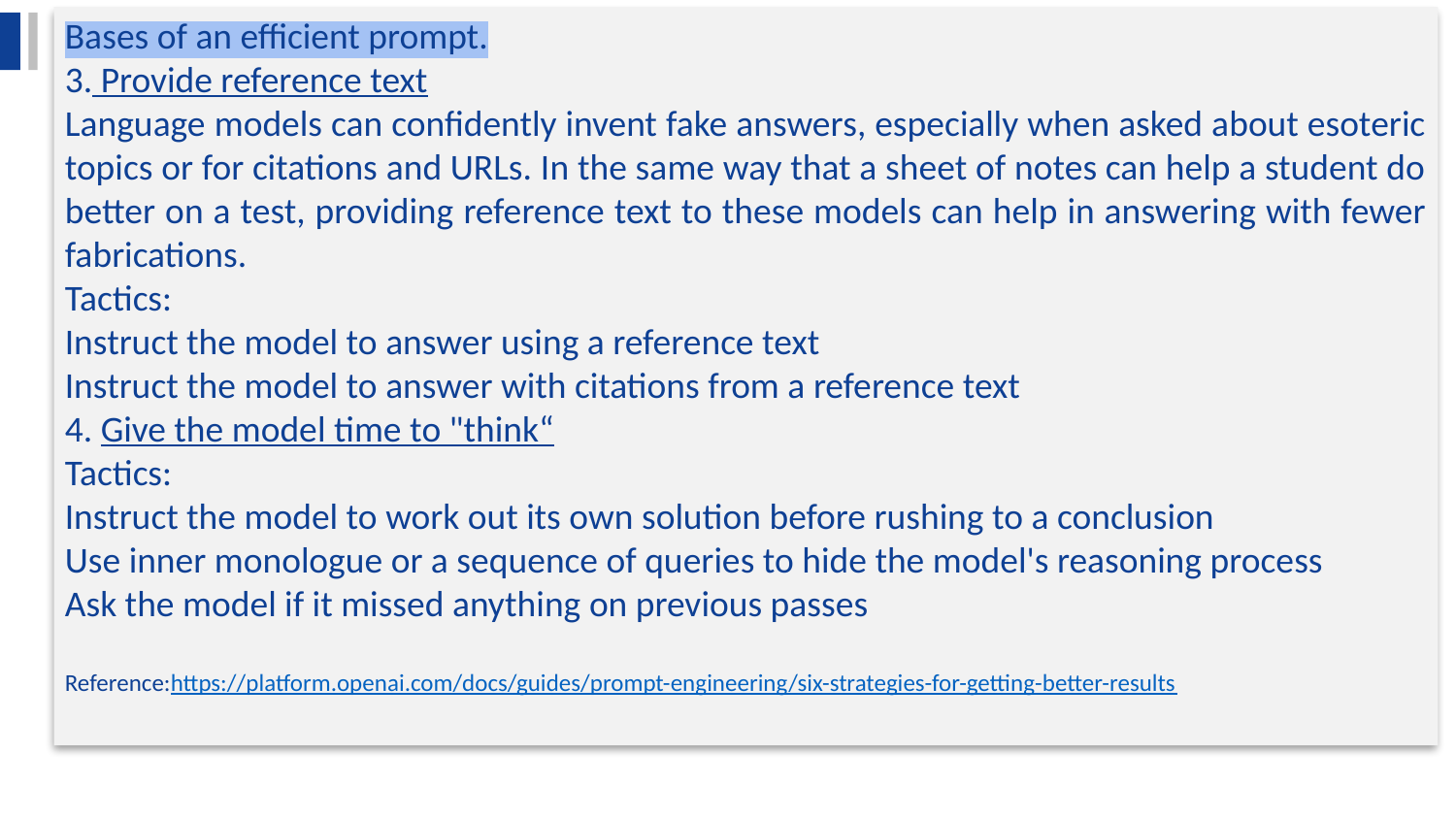

Bases of an efficient prompt.
3. Provide reference text
Language models can confidently invent fake answers, especially when asked about esoteric topics or for citations and URLs. In the same way that a sheet of notes can help a student do better on a test, providing reference text to these models can help in answering with fewer fabrications.
Tactics:
Instruct the model to answer using a reference text
Instruct the model to answer with citations from a reference text
4. Give the model time to "think“
Tactics:
Instruct the model to work out its own solution before rushing to a conclusion
Use inner monologue or a sequence of queries to hide the model's reasoning process
Ask the model if it missed anything on previous passes

Reference:https://platform.openai.com/docs/guides/prompt-engineering/six-strategies-for-getting-better-results